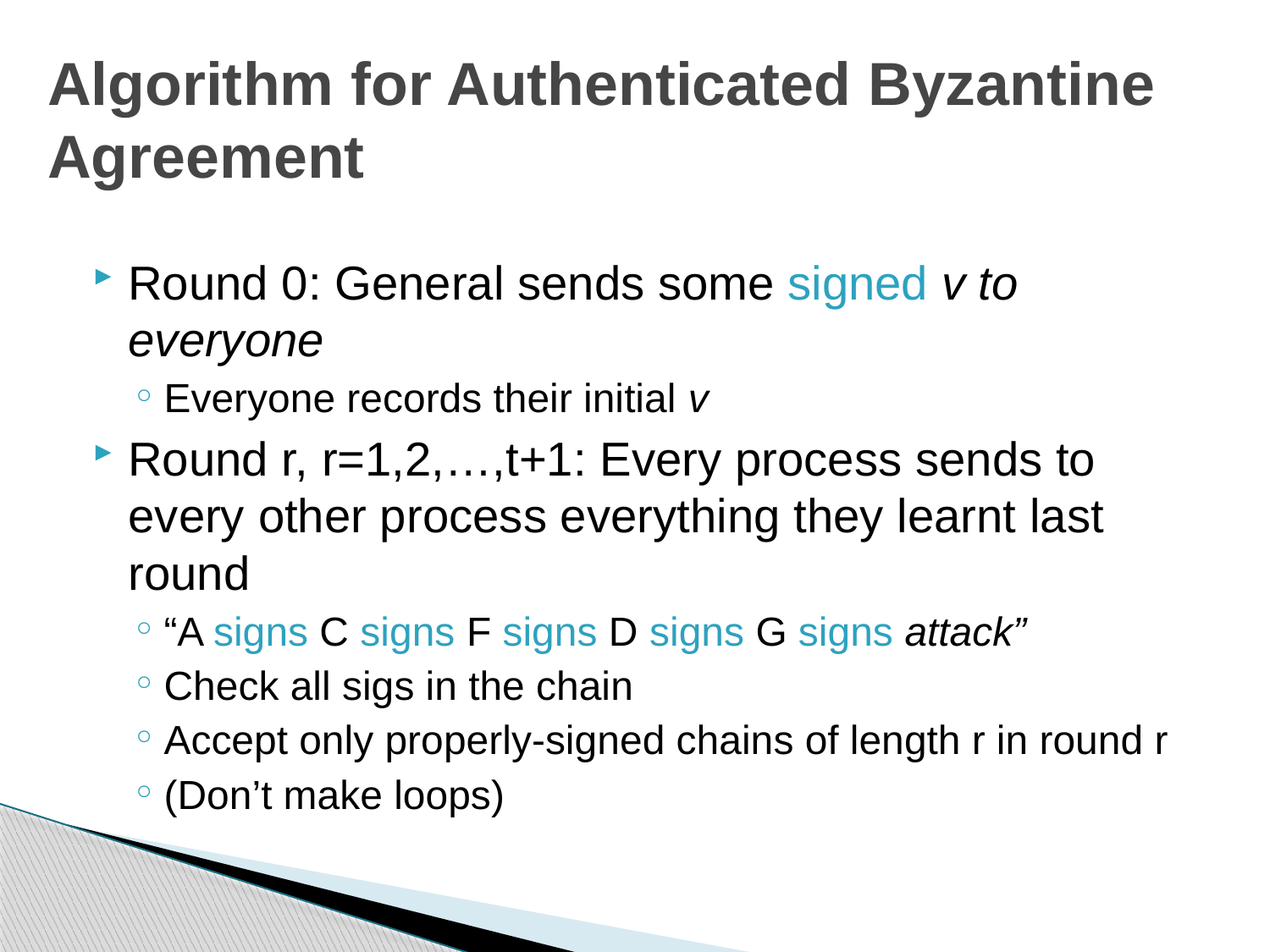

# Algorithm for Authenticated Byzantine Agreement
Round 0: General sends some signed v to everyone
Everyone records their initial v
Round r, r=1,2,…,t+1: Every process sends to every other process everything they learnt last round
“A signs C signs F signs D signs G signs attack”
Check all sigs in the chain
Accept only properly-signed chains of length r in round r
(Don’t make loops)